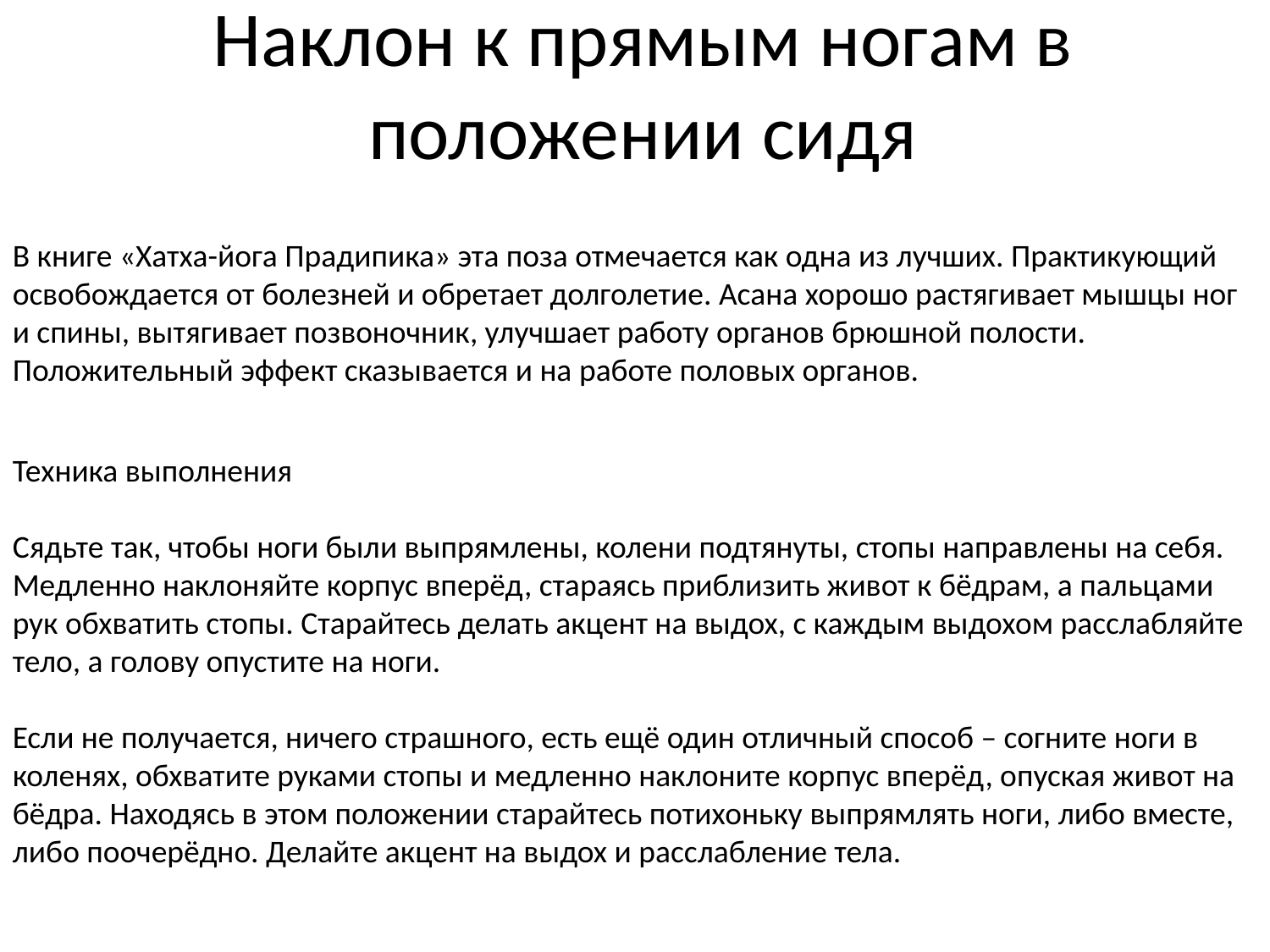

# Наклон к прямым ногам в положении сидя

В книге «Хатха-йога Прадипика» эта поза отмечается как одна из лучших. Практикующий освобождается от болезней и обретает долголетие. Асана хорошо растягивает мышцы ног и спины, вытягивает позвоночник, улучшает работу органов брюшной полости. Положительный эффект сказывается и на работе половых органов.
Техника выполнения

Сядьте так, чтобы ноги были выпрямлены, колени подтянуты, стопы направлены на себя. Медленно наклоняйте корпус вперёд, стараясь приблизить живот к бёдрам, а пальцами рук обхватить стопы. Старайтесь делать акцент на выдох, с каждым выдохом расслабляйте тело, а голову опустите на ноги.

Если не получается, ничего страшного, есть ещё один отличный способ – согните ноги в коленях, обхватите руками стопы и медленно наклоните корпус вперёд, опуская живот на бёдра. Находясь в этом положении старайтесь потихоньку выпрямлять ноги, либо вместе, либо поочерёдно. Делайте акцент на выдох и расслабление тела.